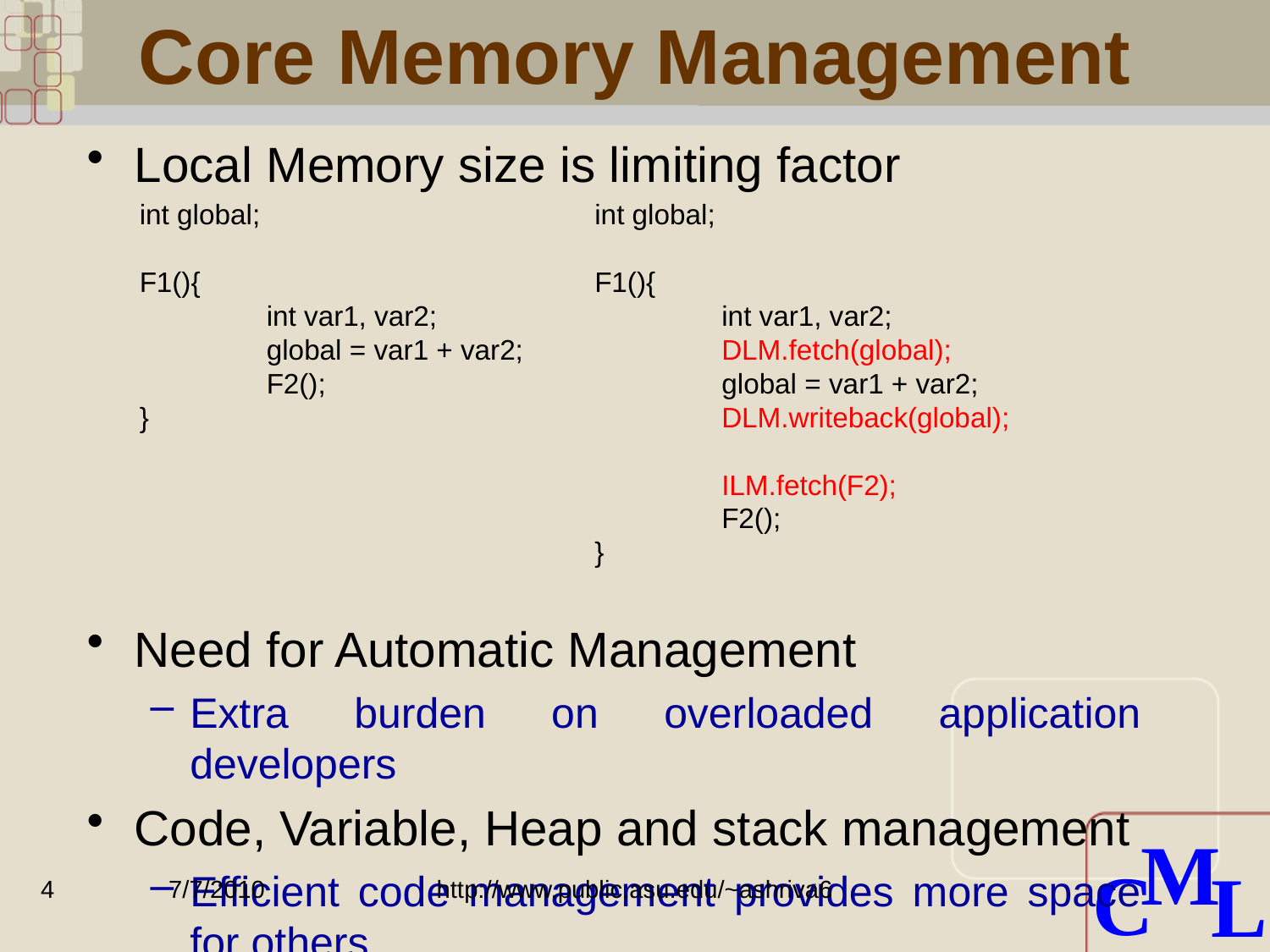

# Core Memory Management
Local Memory size is limiting factor

Need for Automatic Management
Extra burden on overloaded application developers
Code, Variable, Heap and stack management
Efficient code management provides more space for others
int global;

F1(){
	int var1, var2;
	global = var1 + var2;
	F2();
}
int global;

F1(){
	int var1, var2;
	DLM.fetch(global);
	global = var1 + var2;
	DLM.writeback(global);

	ILM.fetch(F2);
	F2();
}
4
7/7/2010
http://www.public.asu.edu/~ashriva6